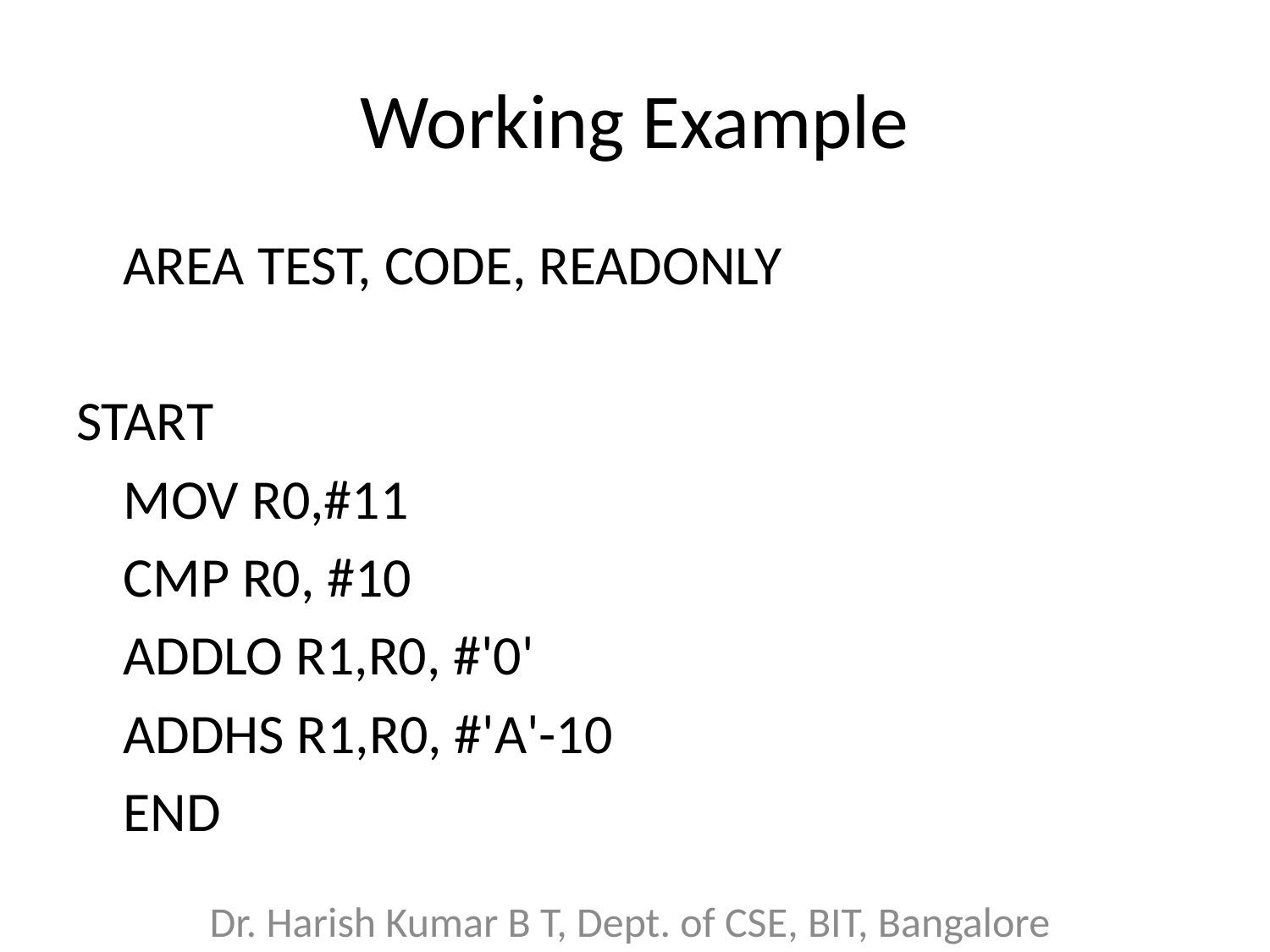

# Working Example
	AREA TEST, CODE, READONLY

START
	MOV R0,#11
	CMP R0, #10
	ADDLO R1,R0, #'0'
	ADDHS R1,R0, #'A'-10
	END